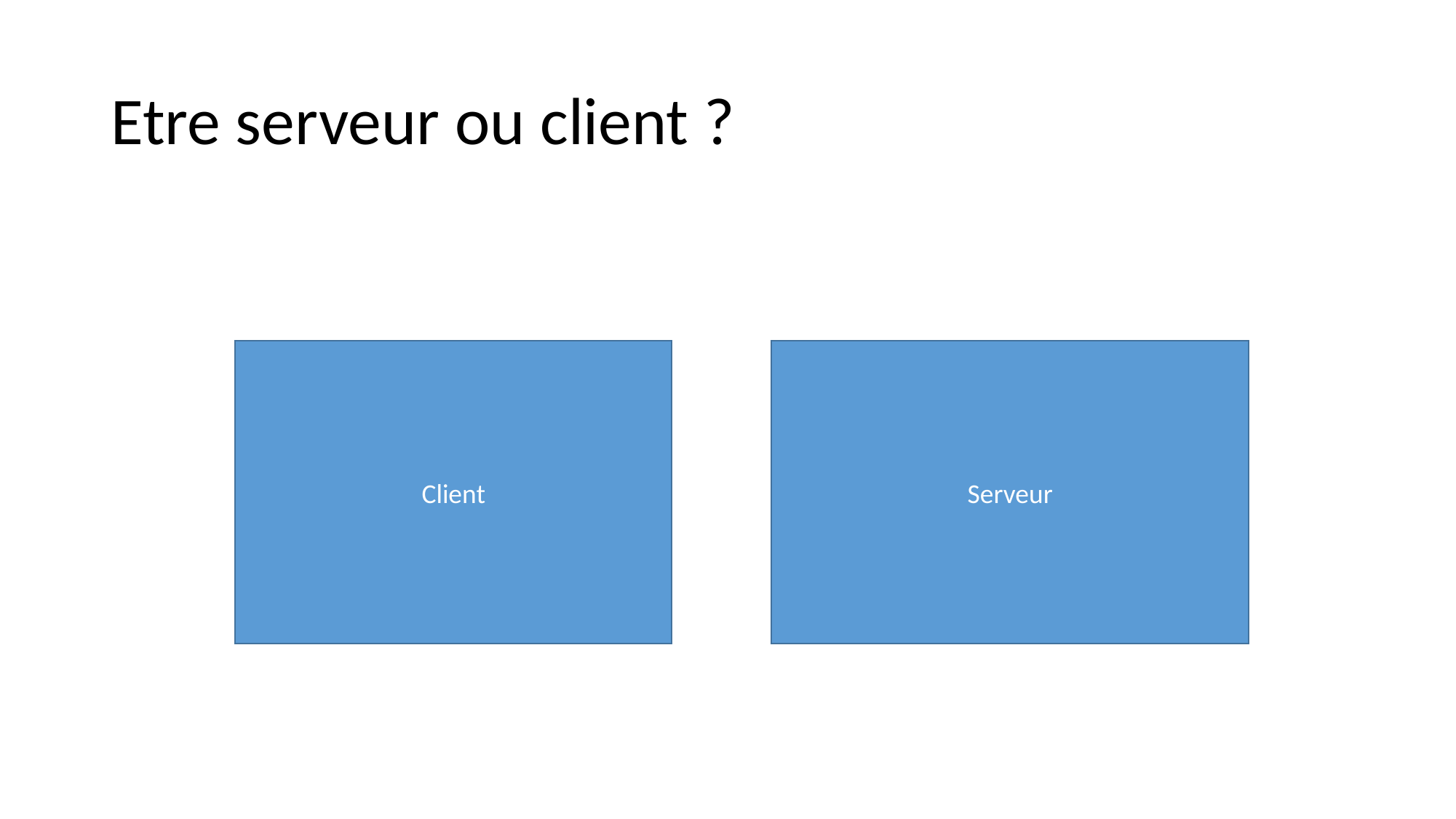

# Etre serveur ou client ?
Client
Serveur